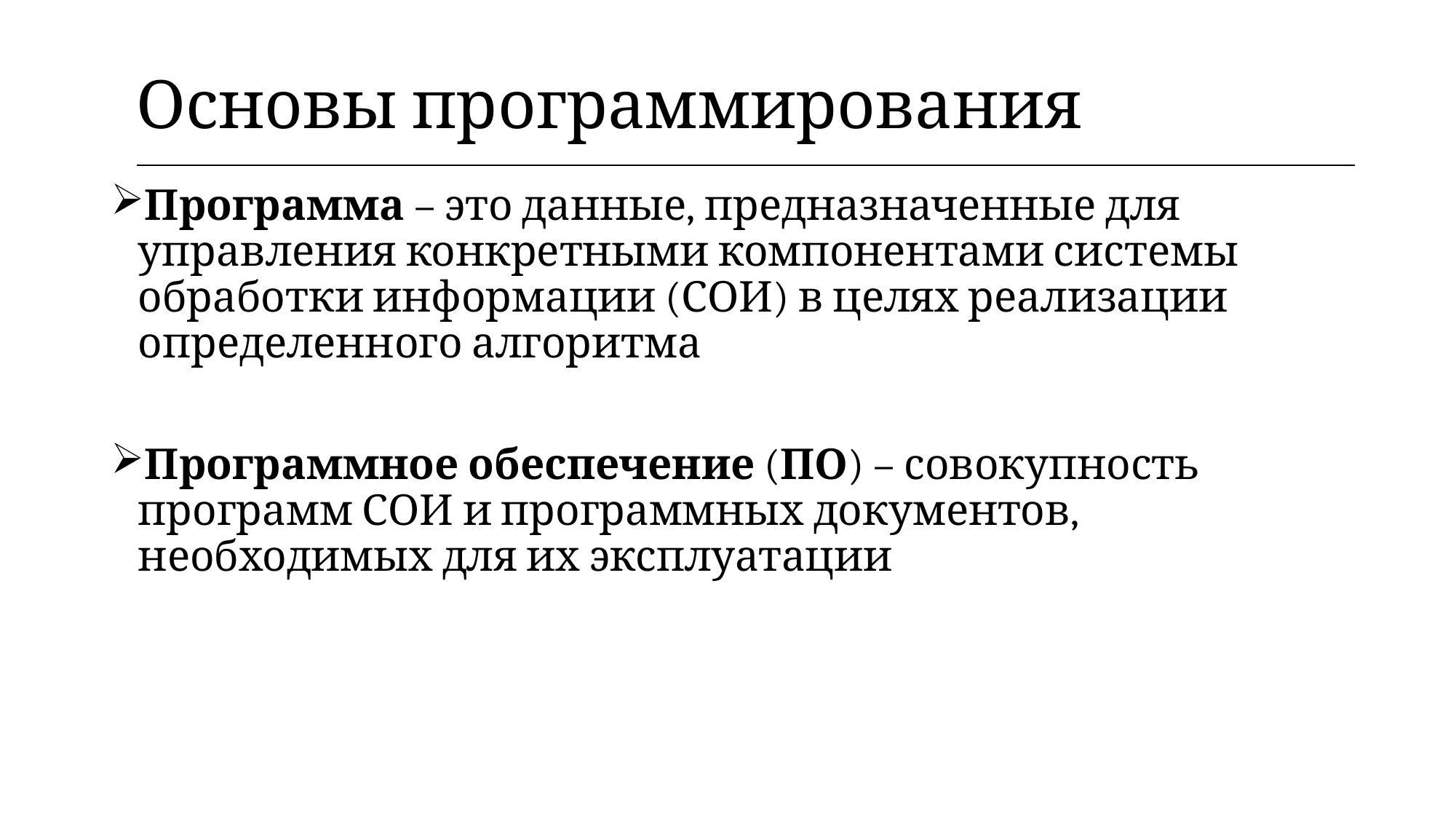

| Основы программирования |
| --- |
Программа – это данные, предназначенные для управления конкретными компонентами системы обработки информации (СОИ) в целях реализации определенного алгоритма

Программное обеспечение (ПО) – совокупность программ СОИ и программных документов, необходимых для их эксплуатации